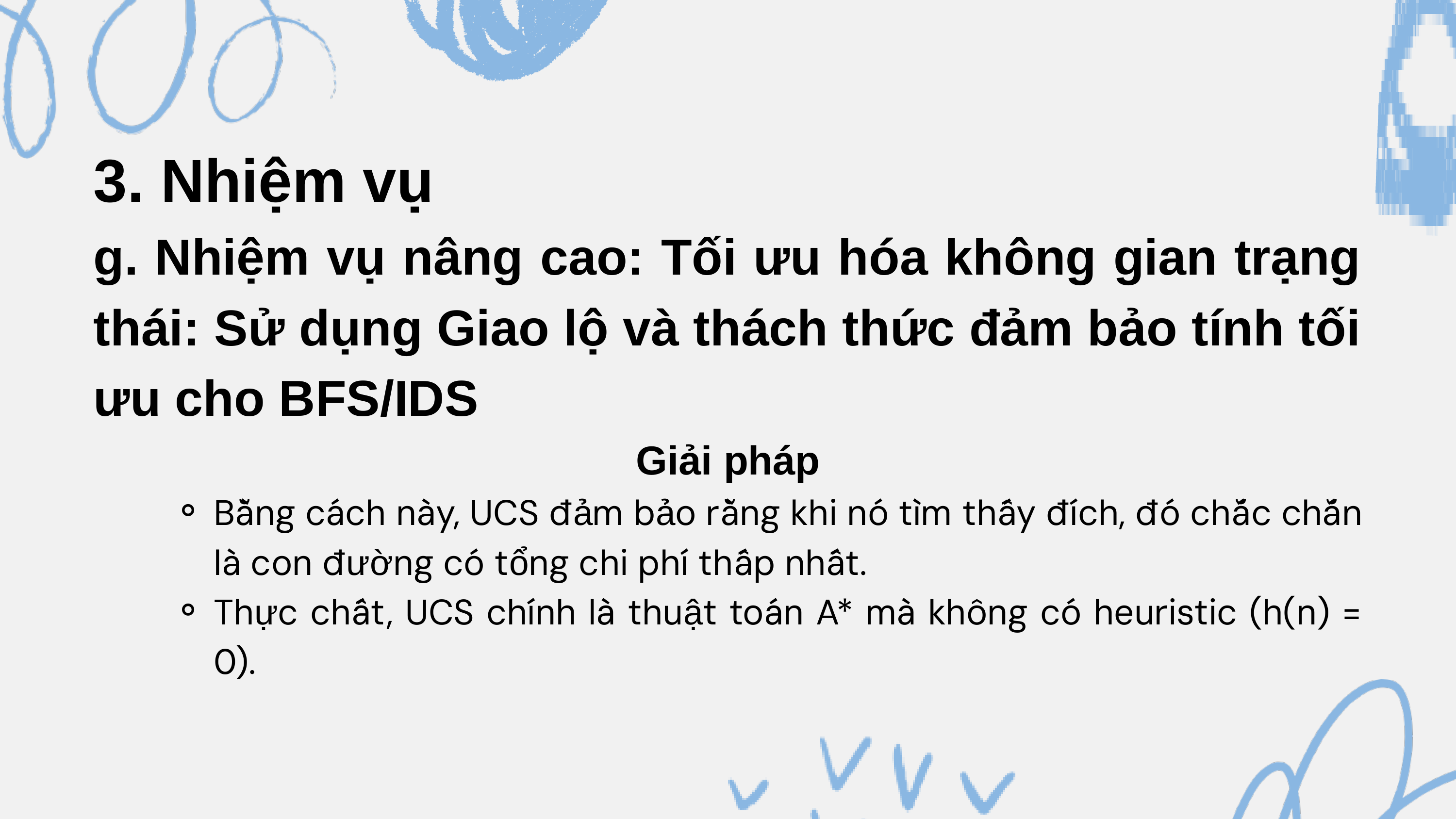

3. Nhiệm vụ
g. Nhiệm vụ nâng cao: Tối ưu hóa không gian trạng thái: Sử dụng Giao lộ và thách thức đảm bảo tính tối ưu cho BFS/IDS
Giải pháp
Bằng cách này, UCS đảm bảo rằng khi nó tìm thấy đích, đó chắc chắn là con đường có tổng chi phí thấp nhất.
Thực chất, UCS chính là thuật toán A* mà không có heuristic (h(n) = 0).